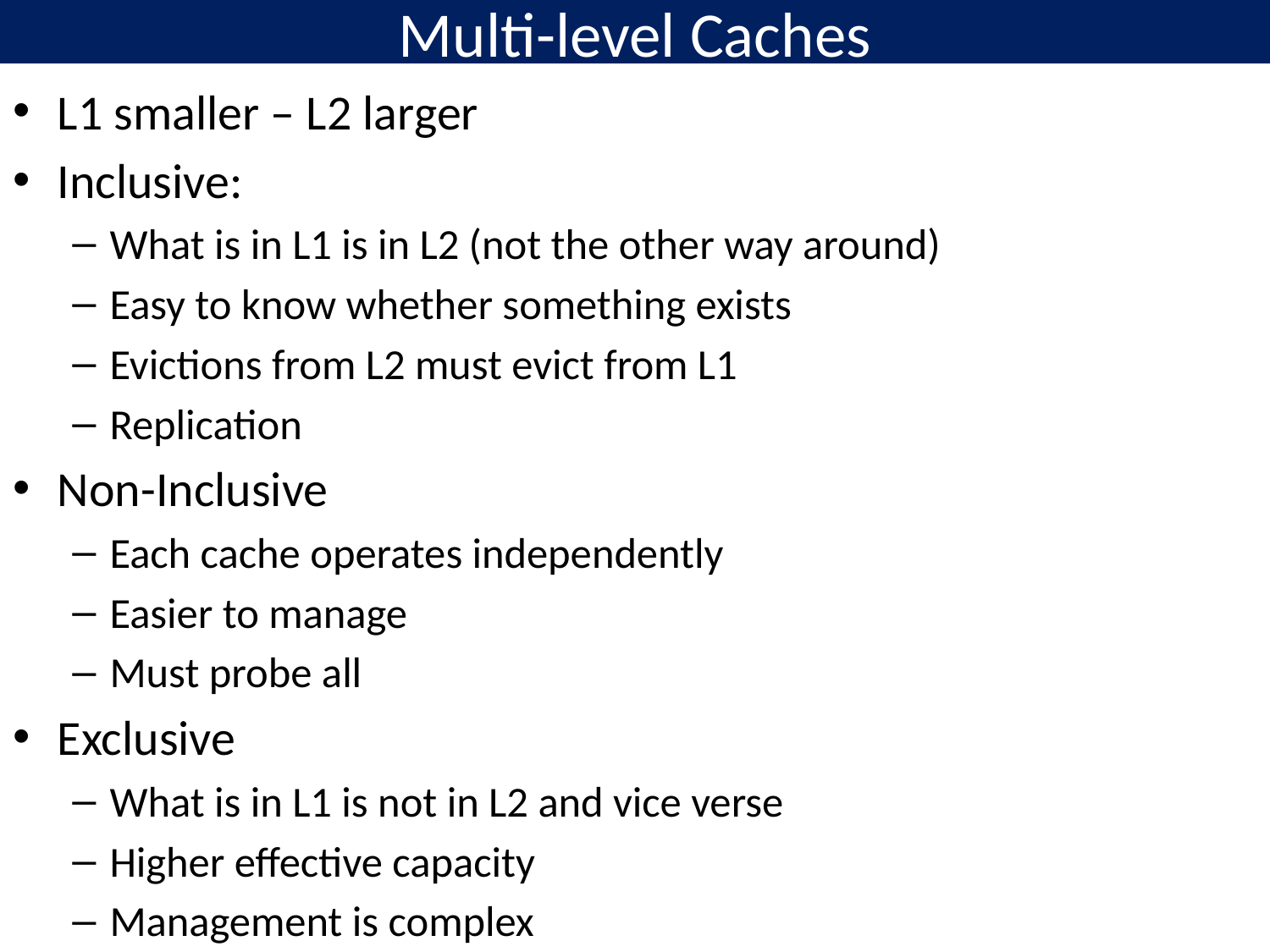

# Multi-level Caches
L1 smaller – L2 larger
Inclusive:
What is in L1 is in L2 (not the other way around)
Easy to know whether something exists
Evictions from L2 must evict from L1
Replication
Non-Inclusive
Each cache operates independently
Easier to manage
Must probe all
Exclusive
What is in L1 is not in L2 and vice verse
Higher effective capacity
Management is complex